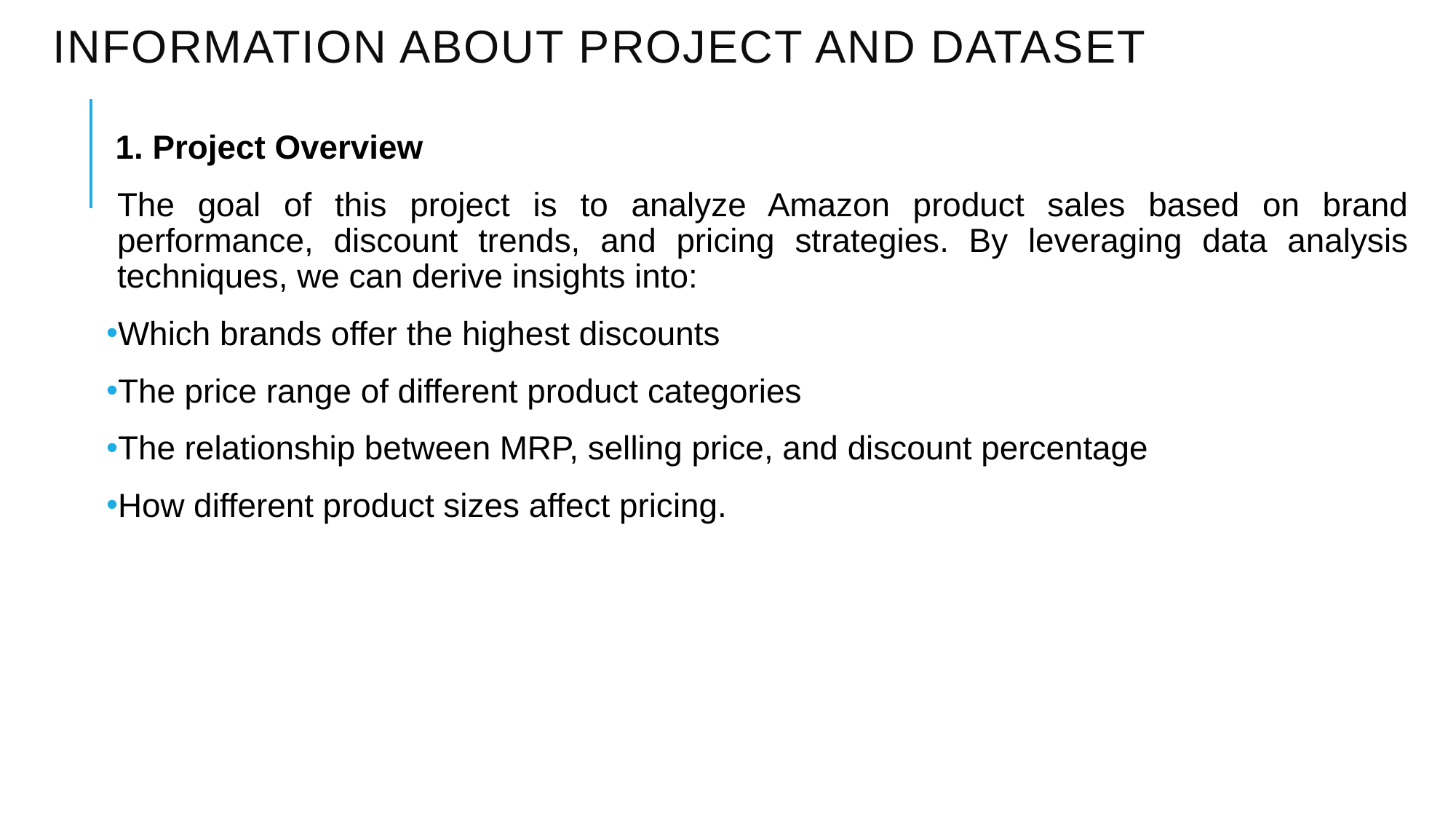

# Information about project and dataset
 1. Project Overview
The goal of this project is to analyze Amazon product sales based on brand performance, discount trends, and pricing strategies. By leveraging data analysis techniques, we can derive insights into:
Which brands offer the highest discounts
The price range of different product categories
The relationship between MRP, selling price, and discount percentage
How different product sizes affect pricing.